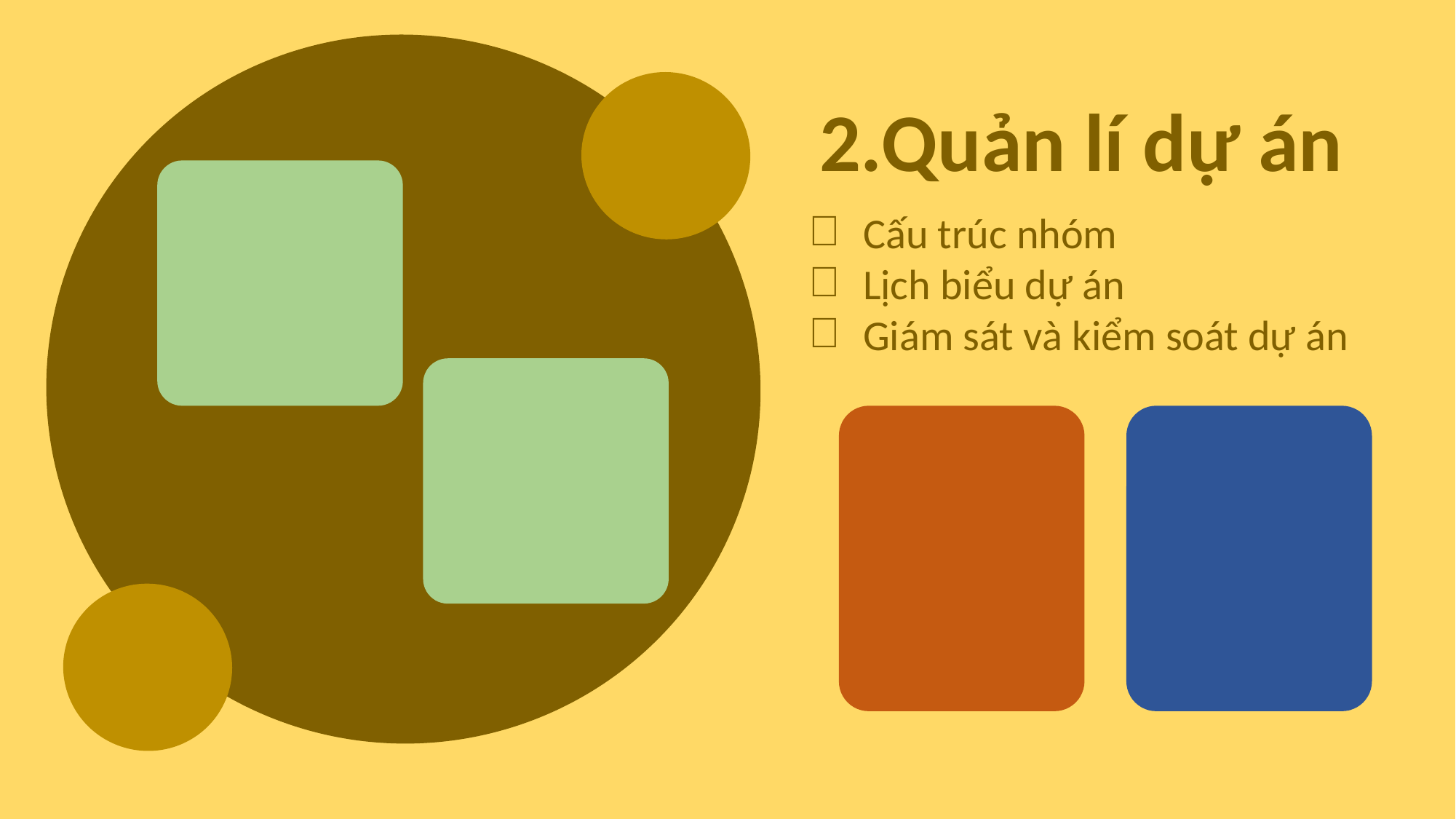

NỘI DUNG 1

2.Quản lí dự án

Cấu trúc nhóm
Lịch biểu dự án
Giám sát và kiểm soát dự án